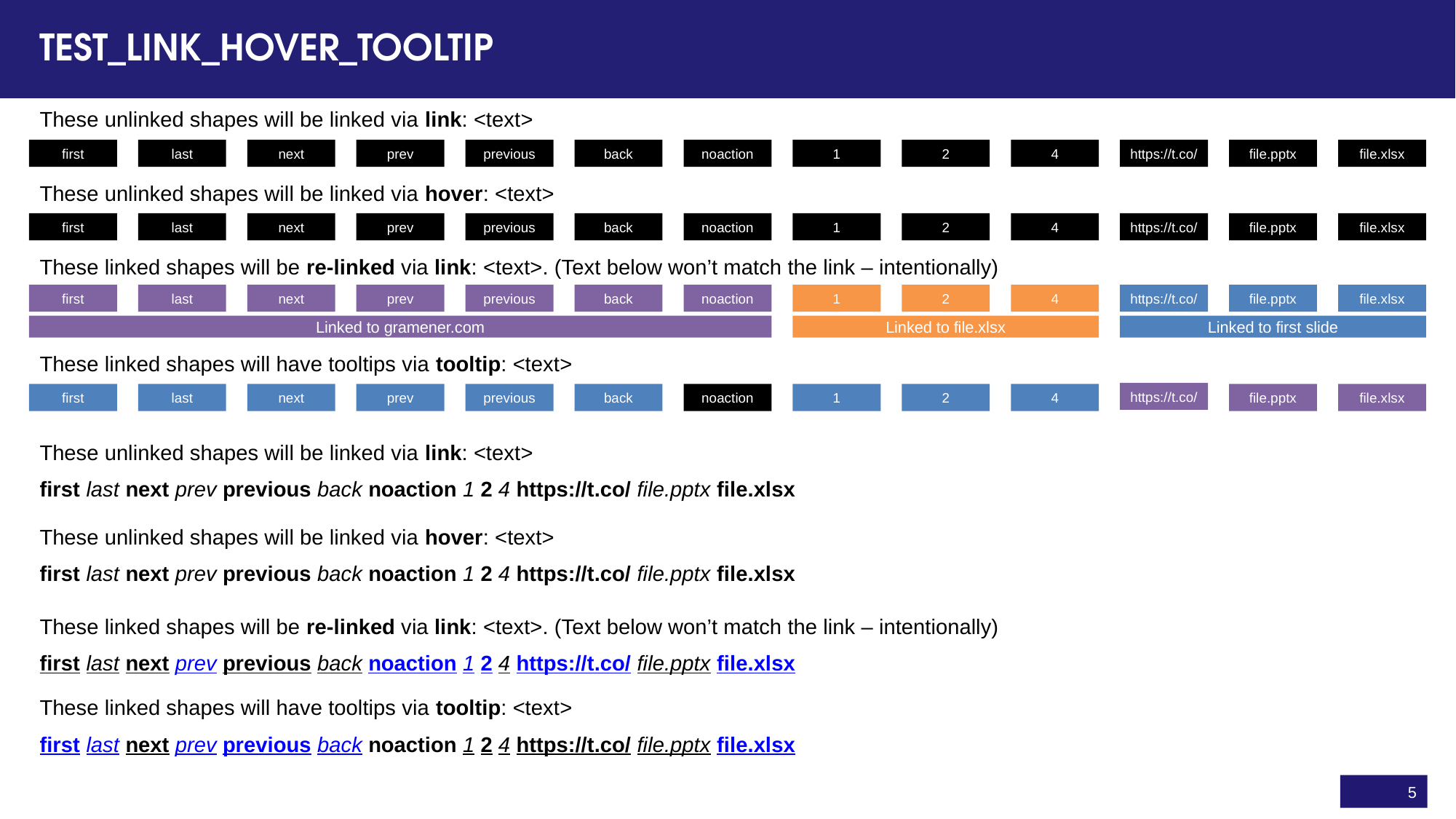

# test_link_hover_tooltip
These unlinked shapes will be linked via link: <text>
back
first
last
next
prev
previous
noaction
1
2
4
https://t.co/
file.pptx
file.xlsx
These unlinked shapes will be linked via hover: <text>
back
first
last
next
prev
previous
noaction
1
2
4
https://t.co/
file.pptx
file.xlsx
These linked shapes will be re-linked via link: <text>. (Text below won’t match the link – intentionally)
back
first
last
next
prev
previous
noaction
1
2
4
https://t.co/
file.pptx
file.xlsx
Linked to gramener.com
Linked to file.xlsx
Linked to first slide
These linked shapes will have tooltips via tooltip: <text>
https://t.co/
back
first
last
next
prev
previous
noaction
1
2
4
file.pptx
file.xlsx
These unlinked shapes will be linked via link: <text>
first last next prev previous back noaction 1 2 4 https://t.co/ file.pptx file.xlsx
These unlinked shapes will be linked via hover: <text>
first last next prev previous back noaction 1 2 4 https://t.co/ file.pptx file.xlsx
These linked shapes will be re-linked via link: <text>. (Text below won’t match the link – intentionally)
first last next prev previous back noaction 1 2 4 https://t.co/ file.pptx file.xlsx
These linked shapes will have tooltips via tooltip: <text>
first last next prev previous back noaction 1 2 4 https://t.co/ file.pptx file.xlsx